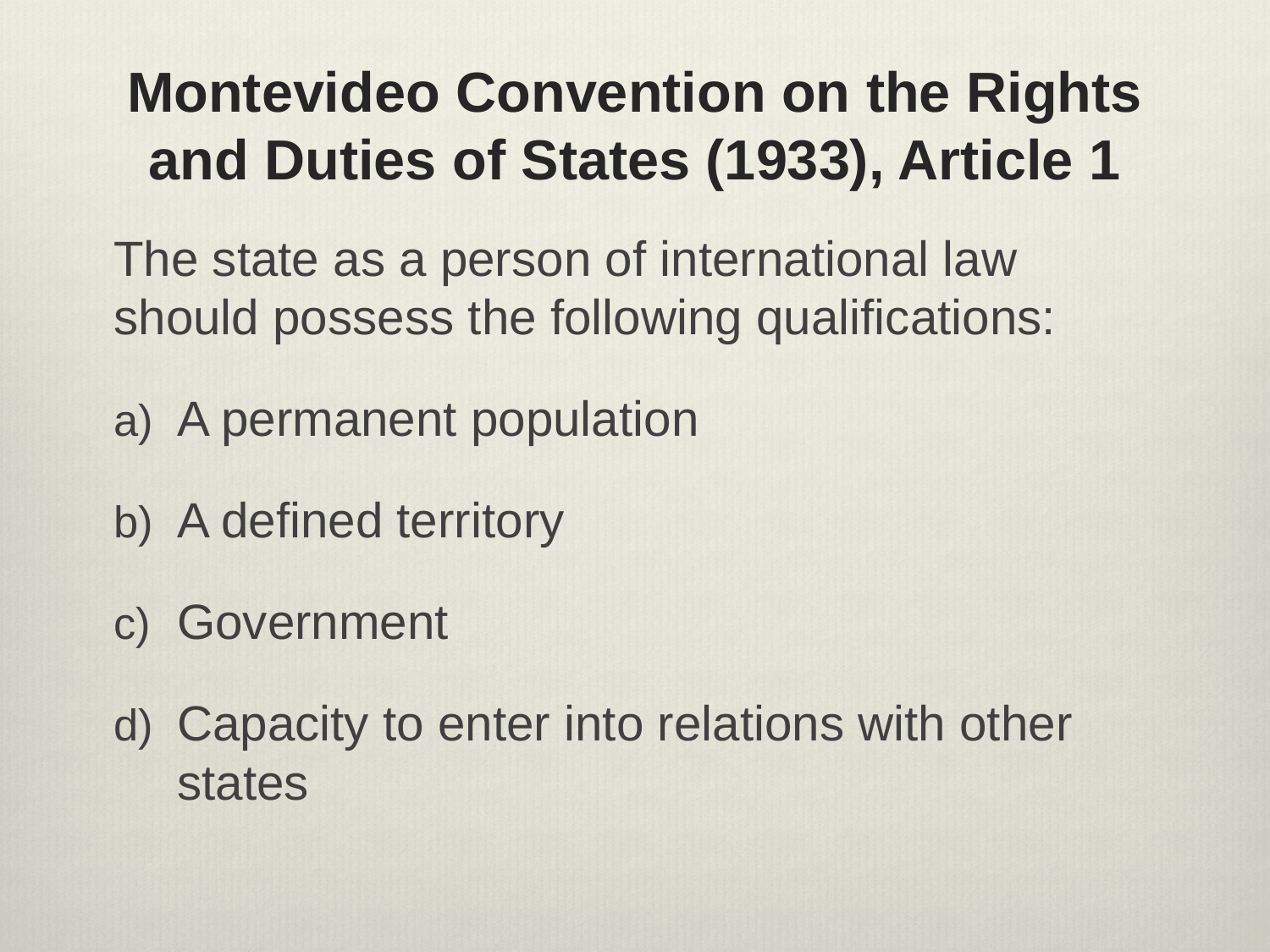

# Montevideo Convention on the Rights and Duties of States (1933), Article 1
The state as a person of international law should possess the following qualifications:
A permanent population
A defined territory
Government
Capacity to enter into relations with other states